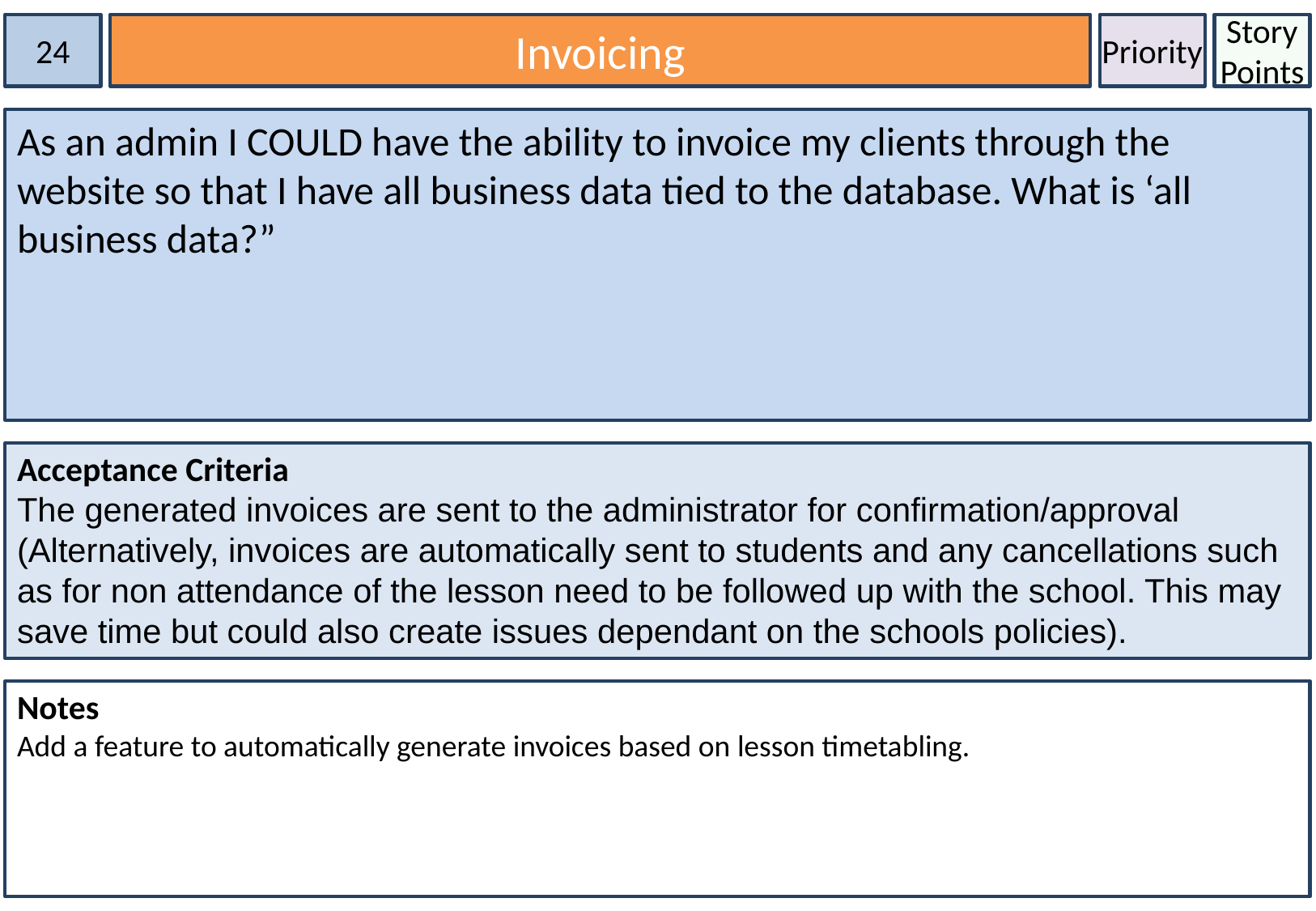

24
Invoicing
Priority
Story Points
As an admin I COULD have the ability to invoice my clients through the website so that I have all business data tied to the database. What is ‘all business data?”
Acceptance Criteria
The generated invoices are sent to the administrator for confirmation/approval (Alternatively, invoices are automatically sent to students and any cancellations such as for non attendance of the lesson need to be followed up with the school. This may save time but could also create issues dependant on the schools policies).
Notes
Add a feature to automatically generate invoices based on lesson timetabling.